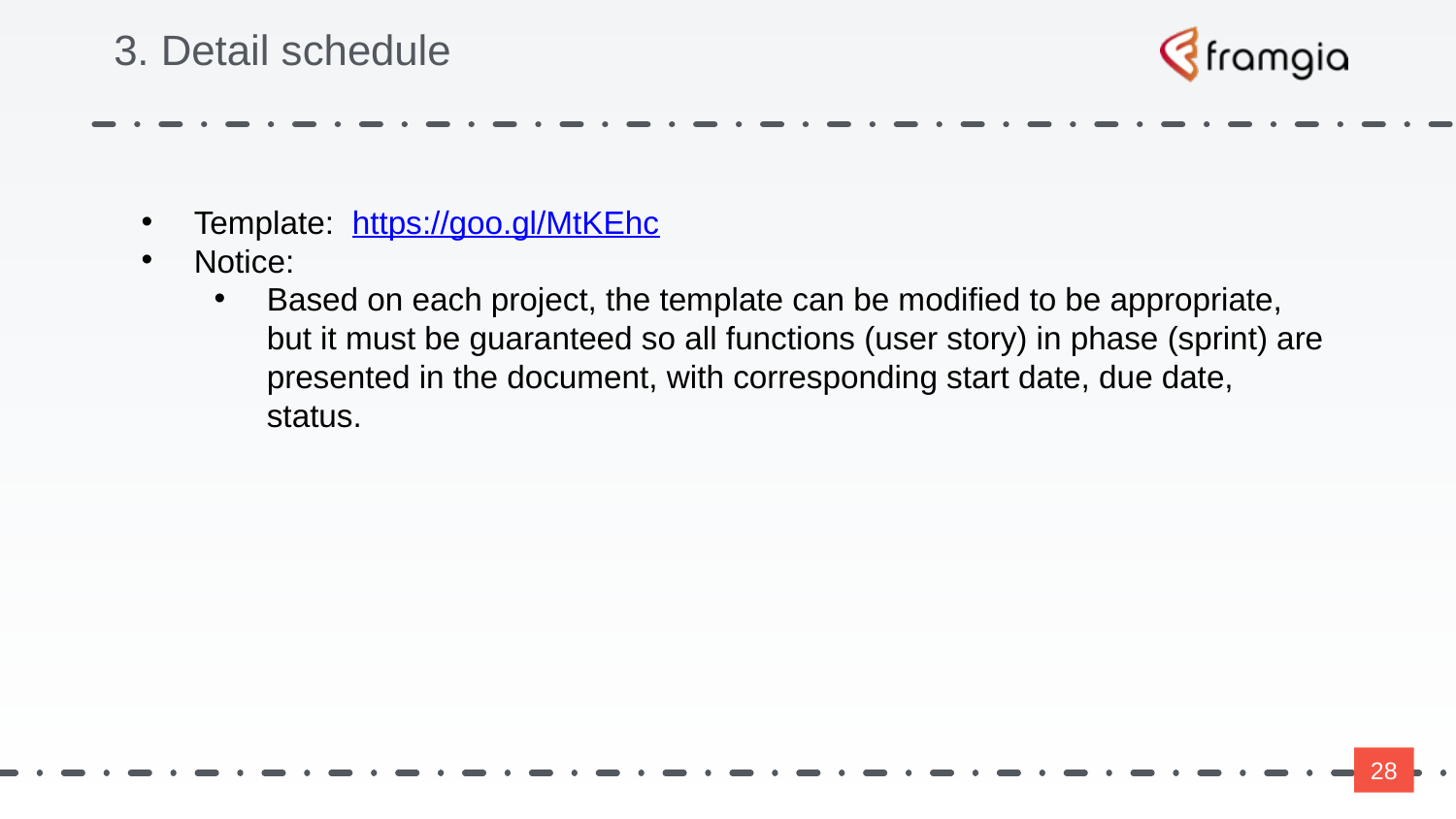

# 3. Detail schedule
Template:  https://goo.gl/MtKEhc
Notice:
Based on each project, the template can be modified to be appropriate, but it must be guaranteed so all functions (user story) in phase (sprint) are presented in the document, with corresponding start date, due date, status.

28